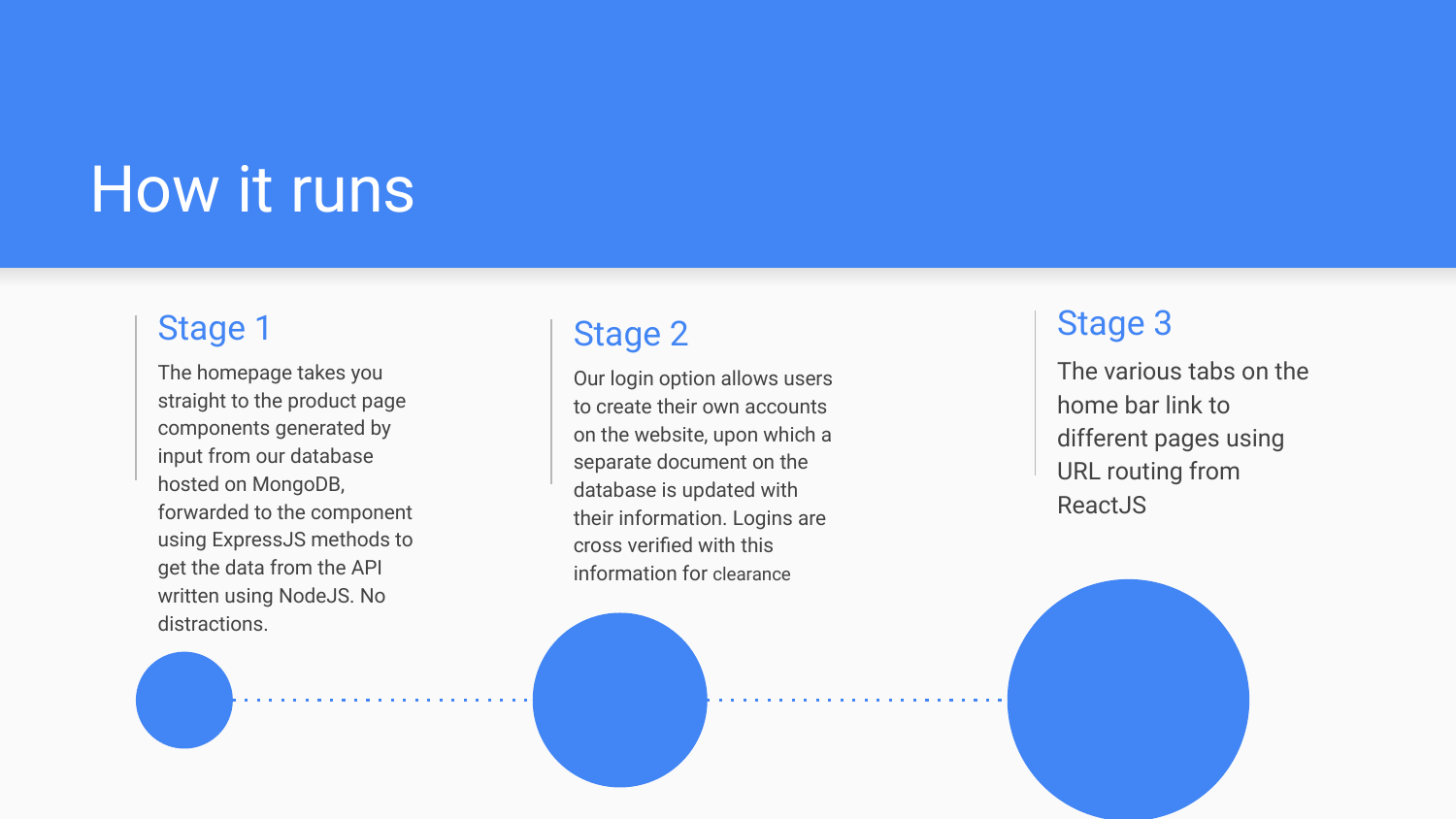

# How it runs
Stage 3
Stage 1
Stage 2
The various tabs on the home bar link to different pages using URL routing from ReactJS
The homepage takes you straight to the product page components generated by input from our database hosted on MongoDB, forwarded to the component using ExpressJS methods to get the data from the API written using NodeJS. No distractions.
Our login option allows users to create their own accounts on the website, upon which a separate document on the database is updated with their information. Logins are cross verified with this information for clearance